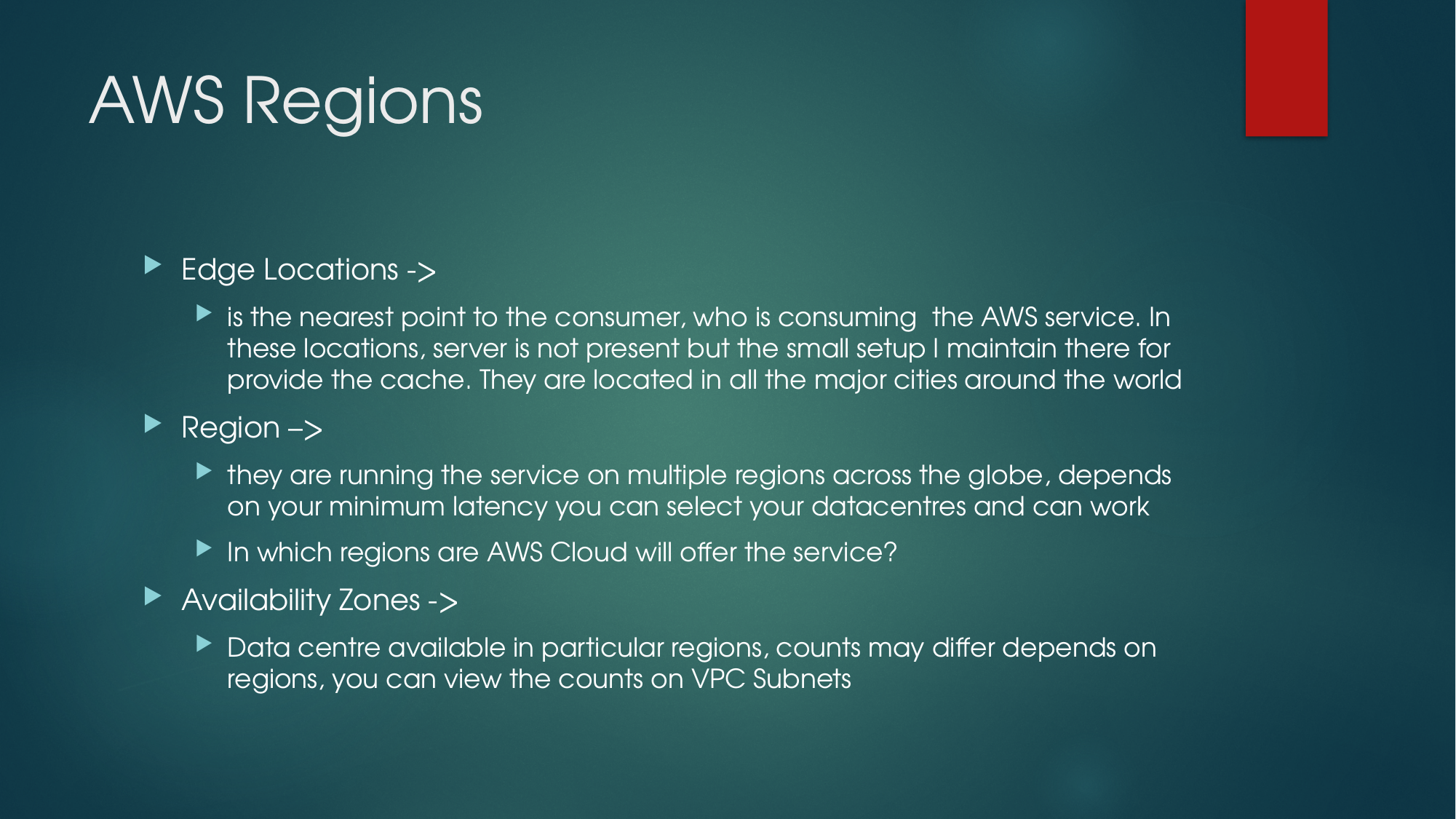

# AWS Regions
Edge Locations ->
is the nearest point to the consumer, who is consuming  the AWS service. In these locations, server is not present but the small setup I maintain there for provide the cache. They are located in all the major cities around the world
Region –>
they are running the service on multiple regions across the globe, depends on your minimum latency you can select your datacentres and can work
In which regions are AWS Cloud will offer the service?
Availability Zones ->
Data centre available in particular regions, counts may differ depends on regions, you can view the counts on VPC Subnets